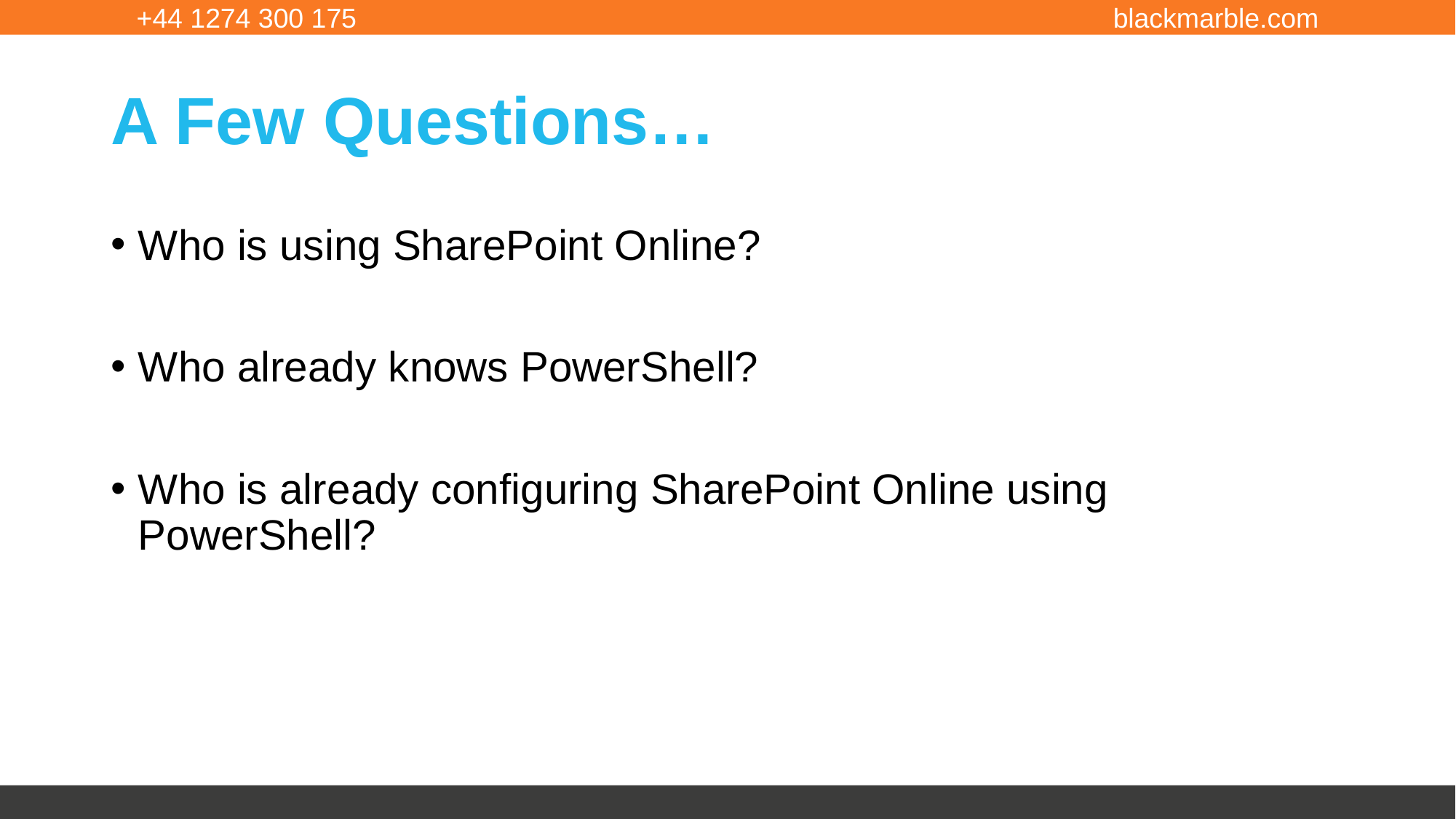

# A Few Questions…
Who is using SharePoint Online?

Who already knows PowerShell?

Who is already configuring SharePoint Online using PowerShell?